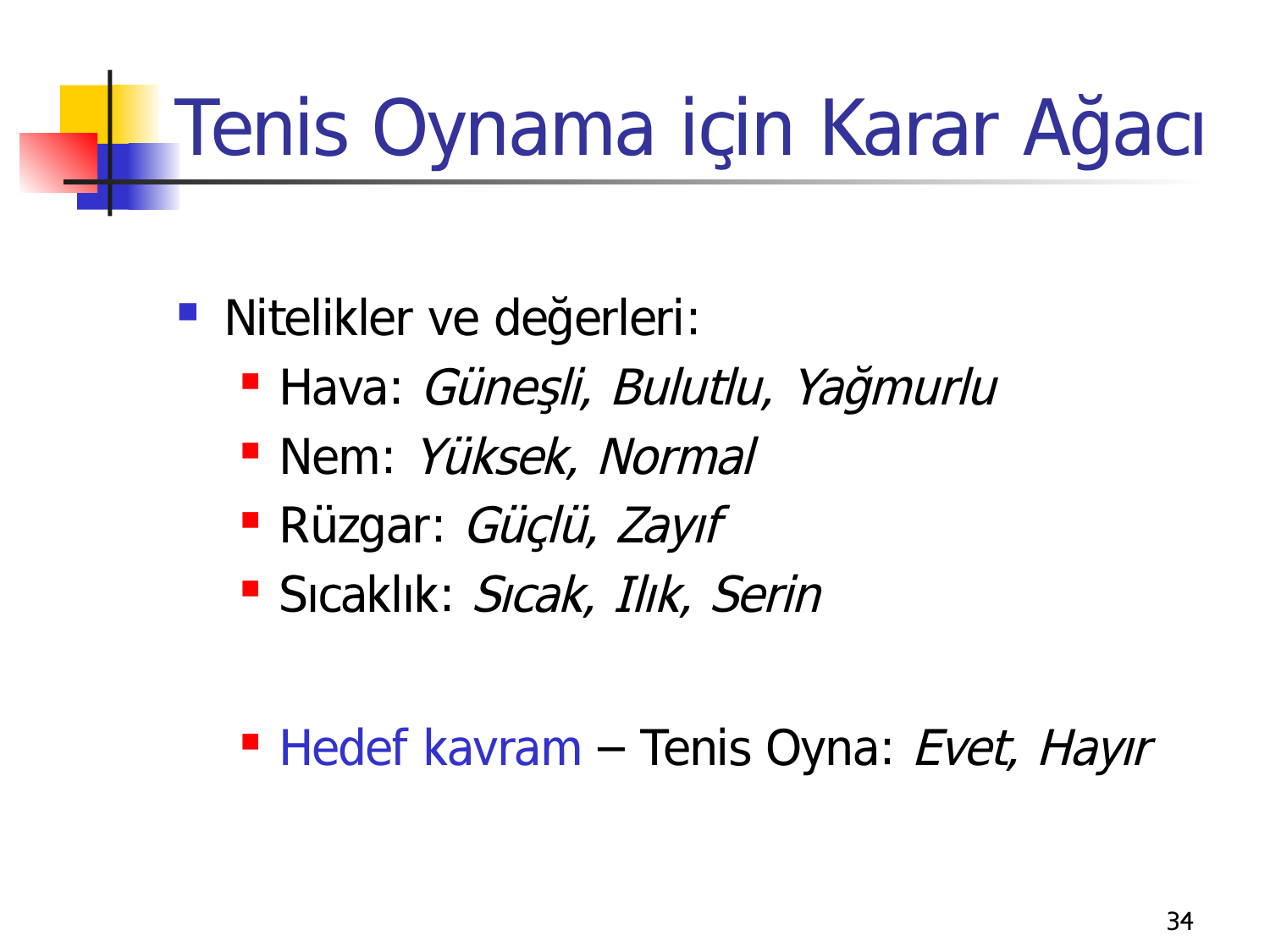

# Tenis Oynama için Karar Ağacı
Nitelikler ve değerleri:
Hava: Güneşli, Bulutlu, Yağmurlu
Nem: Yüksek, Normal
Rüzgar: Güçlü, Zayıf
Sıcaklık: Sıcak, Ilık, Serin

Hedef kavram – Tenis Oyna: Evet, Hayır
34